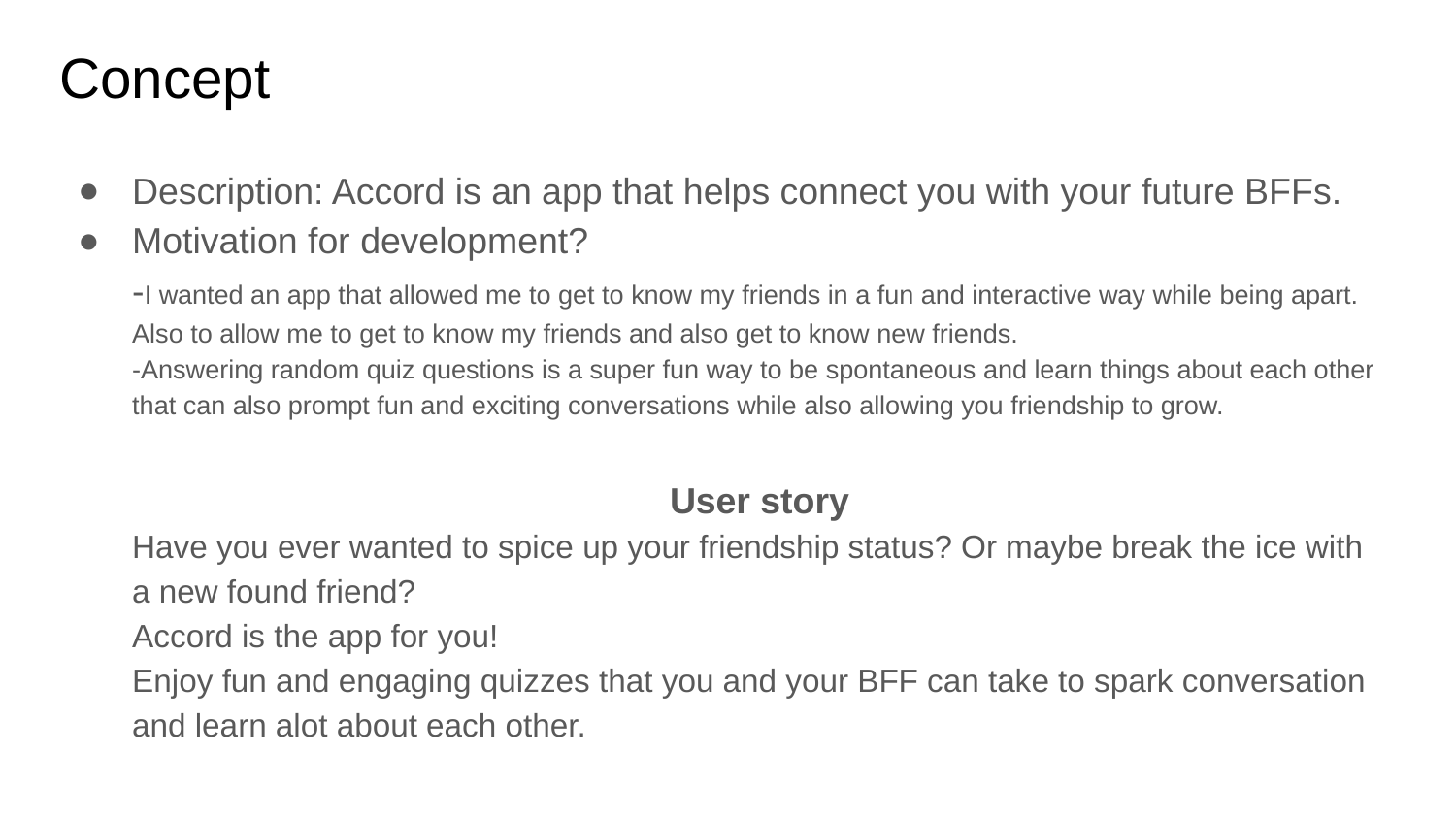

# Concept
Description: Accord is an app that helps connect you with your future BFFs.
Motivation for development?
-I wanted an app that allowed me to get to know my friends in a fun and interactive way while being apart. Also to allow me to get to know my friends and also get to know new friends.
-Answering random quiz questions is a super fun way to be spontaneous and learn things about each other that can also prompt fun and exciting conversations while also allowing you friendship to grow.

User story
Have you ever wanted to spice up your friendship status? Or maybe break the ice with a new found friend?
Accord is the app for you!
Enjoy fun and engaging quizzes that you and your BFF can take to spark conversation and learn alot about each other.